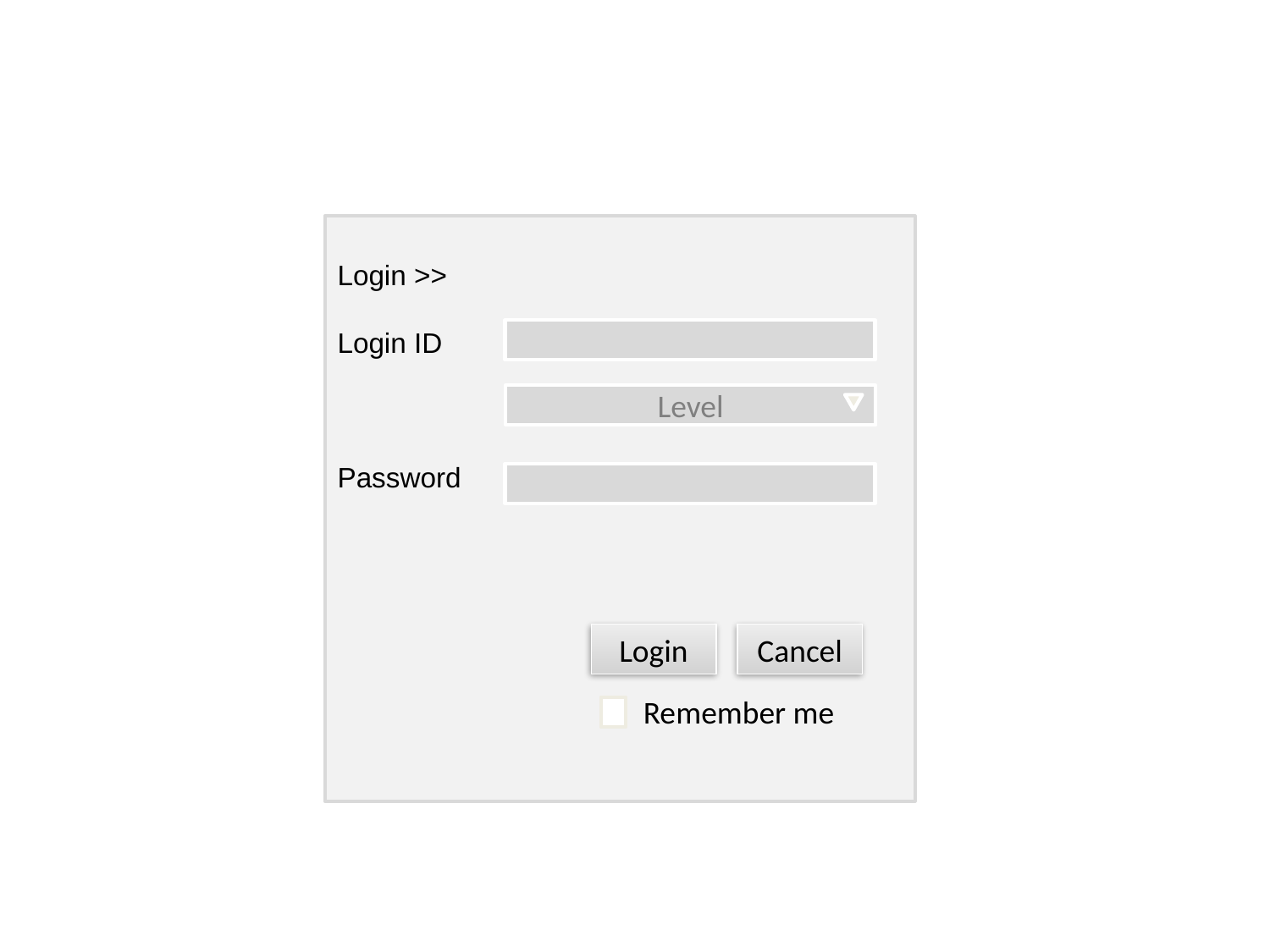

Login >>

Login ID

Password

Level

Login
Cancel
Remember me